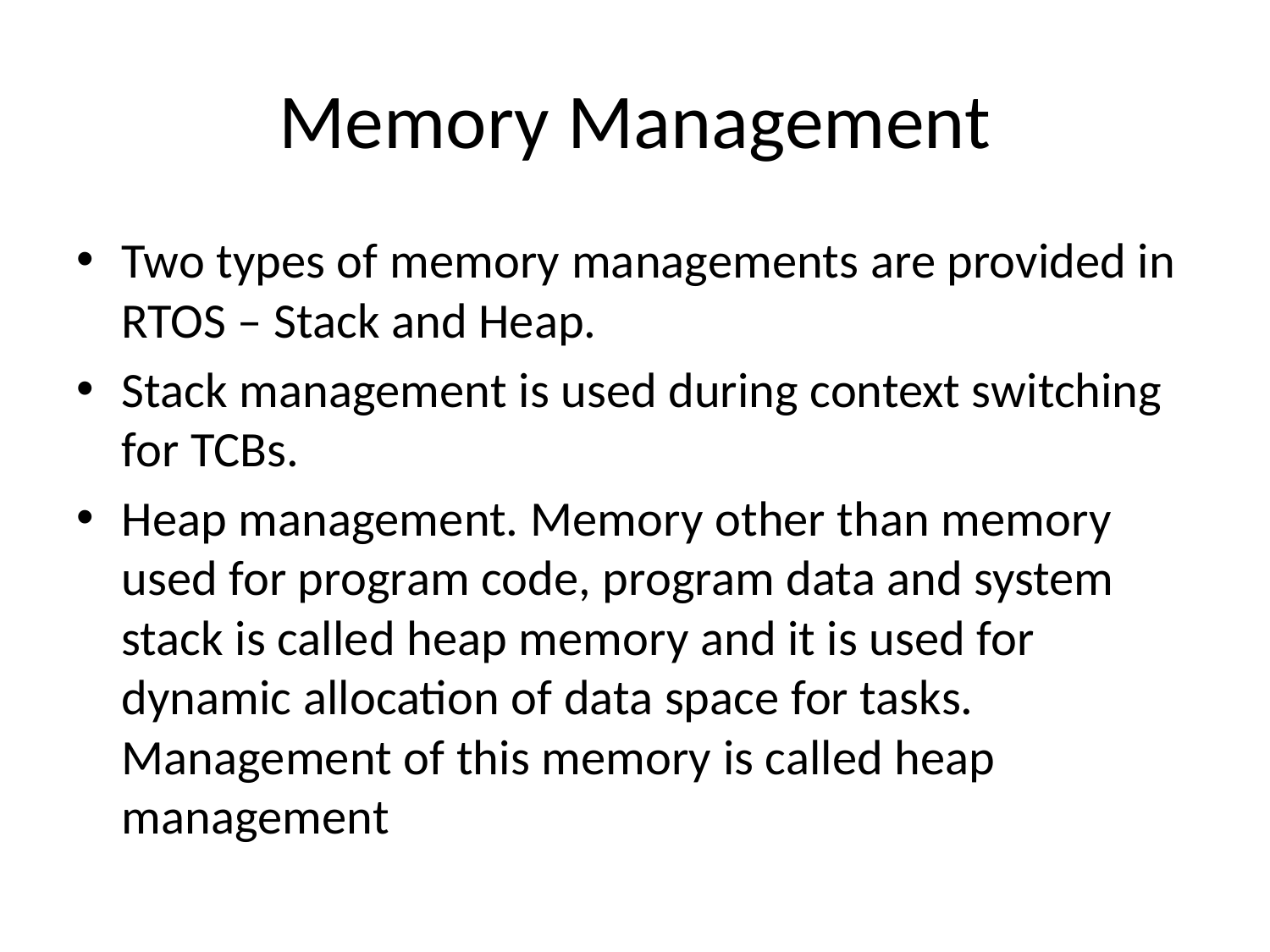

# Memory Management
Two types of memory managements are provided in RTOS – Stack and Heap.
Stack management is used during context switching for TCBs.
Heap management. Memory other than memory used for program code, program data and system stack is called heap memory and it is used for dynamic allocation of data space for tasks. Management of this memory is called heap management